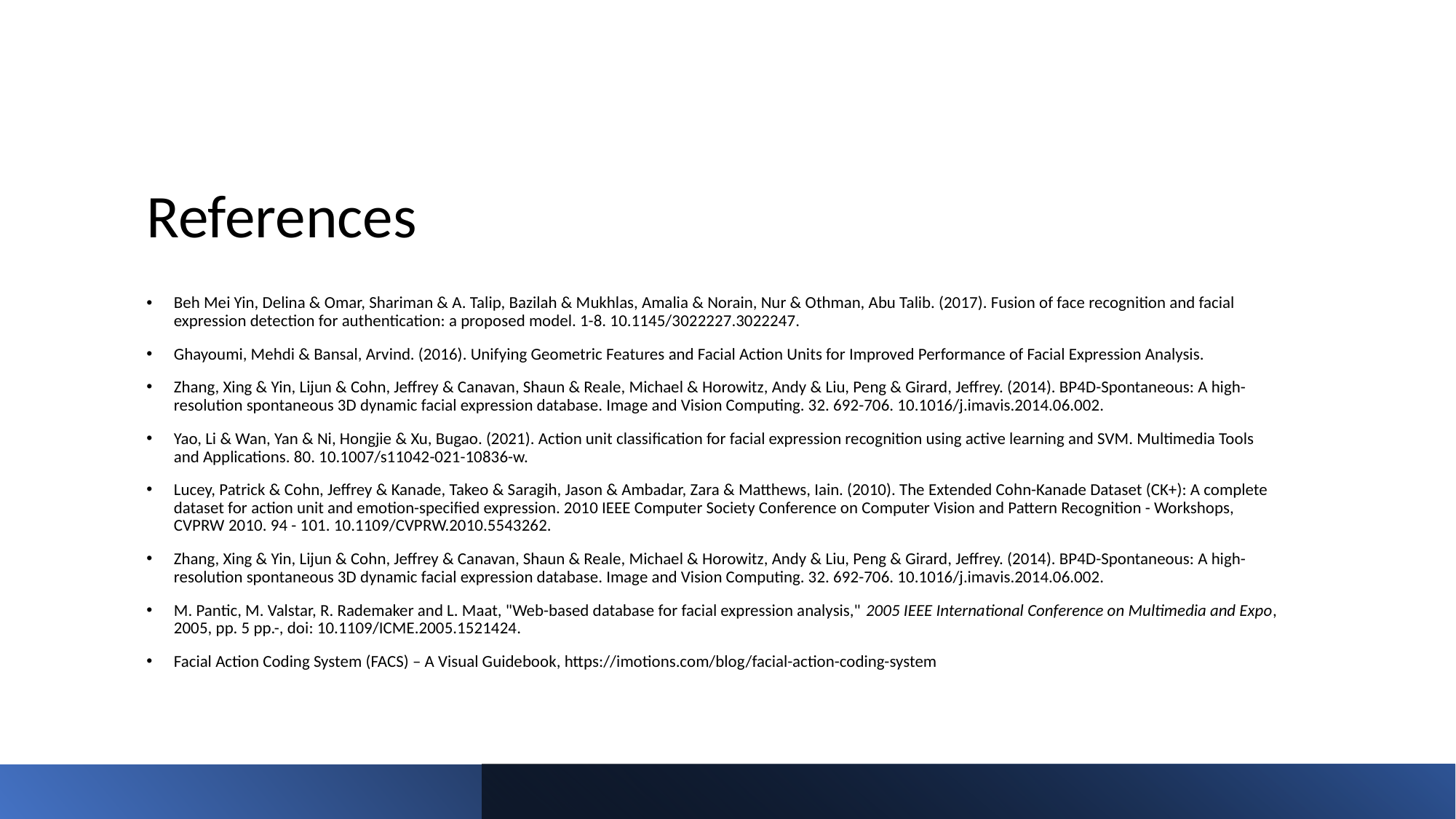

# References
Beh Mei Yin, Delina & Omar, Shariman & A. Talip, Bazilah & Mukhlas, Amalia & Norain, Nur & Othman, Abu Talib. (2017). Fusion of face recognition and facial expression detection for authentication: a proposed model. 1-8. 10.1145/3022227.3022247.
Ghayoumi, Mehdi & Bansal, Arvind. (2016). Unifying Geometric Features and Facial Action Units for Improved Performance of Facial Expression Analysis.
Zhang, Xing & Yin, Lijun & Cohn, Jeffrey & Canavan, Shaun & Reale, Michael & Horowitz, Andy & Liu, Peng & Girard, Jeffrey. (2014). BP4D-Spontaneous: A high-resolution spontaneous 3D dynamic facial expression database. Image and Vision Computing. 32. 692-706. 10.1016/j.imavis.2014.06.002.
Yao, Li & Wan, Yan & Ni, Hongjie & Xu, Bugao. (2021). Action unit classification for facial expression recognition using active learning and SVM. Multimedia Tools and Applications. 80. 10.1007/s11042-021-10836-w.
Lucey, Patrick & Cohn, Jeffrey & Kanade, Takeo & Saragih, Jason & Ambadar, Zara & Matthews, Iain. (2010). The Extended Cohn-Kanade Dataset (CK+): A complete dataset for action unit and emotion-specified expression. 2010 IEEE Computer Society Conference on Computer Vision and Pattern Recognition - Workshops, CVPRW 2010. 94 - 101. 10.1109/CVPRW.2010.5543262.
Zhang, Xing & Yin, Lijun & Cohn, Jeffrey & Canavan, Shaun & Reale, Michael & Horowitz, Andy & Liu, Peng & Girard, Jeffrey. (2014). BP4D-Spontaneous: A high-resolution spontaneous 3D dynamic facial expression database. Image and Vision Computing. 32. 692-706. 10.1016/j.imavis.2014.06.002.
M. Pantic, M. Valstar, R. Rademaker and L. Maat, "Web-based database for facial expression analysis," 2005 IEEE International Conference on Multimedia and Expo, 2005, pp. 5 pp.-, doi: 10.1109/ICME.2005.1521424.
Facial Action Coding System (FACS) – A Visual Guidebook, https://imotions.com/blog/facial-action-coding-system